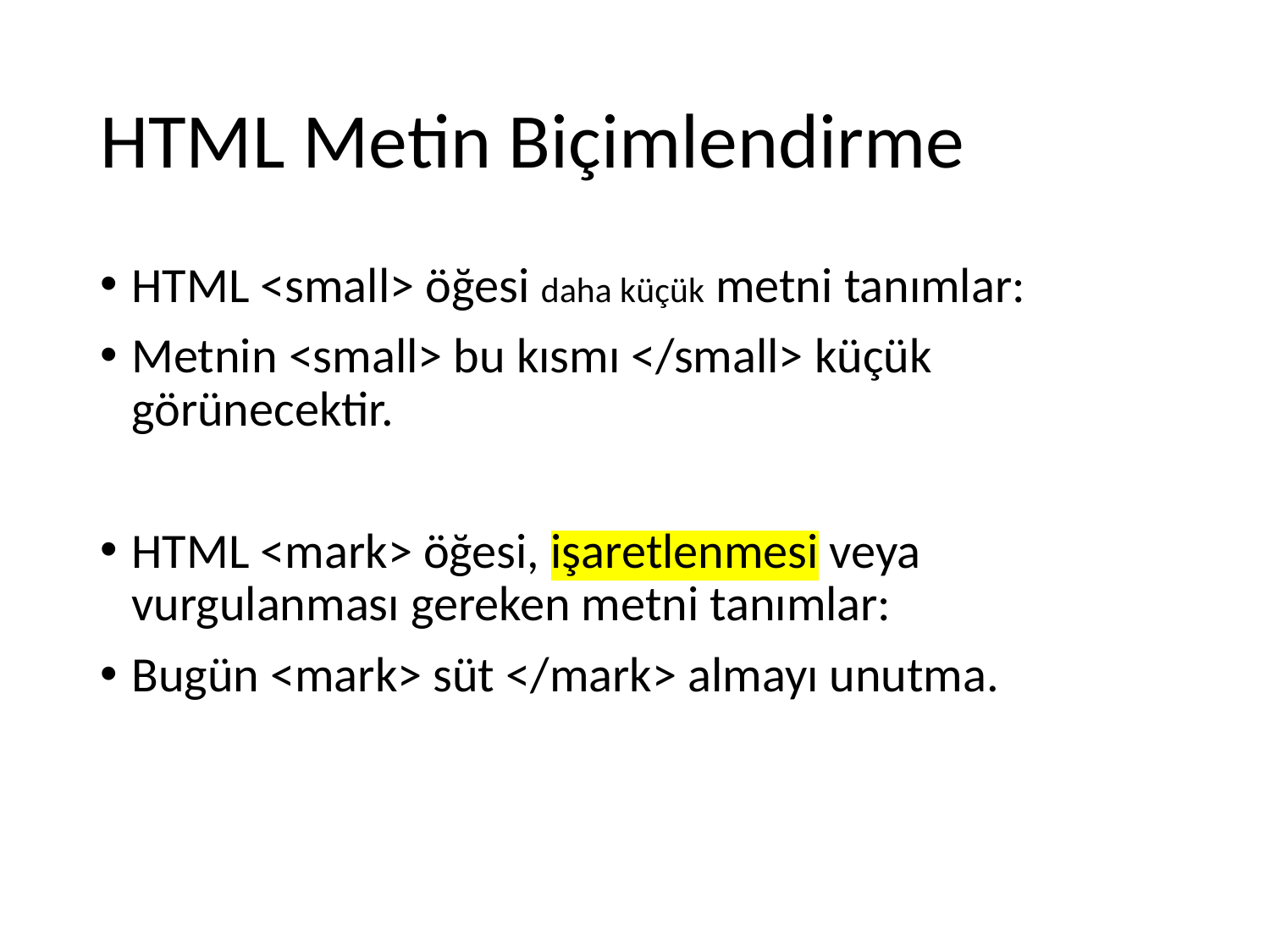

# HTML Metin Biçimlendirme
HTML <small> öğesi daha küçük metni tanımlar:
Metnin <small> bu kısmı </small> küçük görünecektir.

HTML <mark> öğesi, işaretlenmesi veya vurgulanması gereken metni tanımlar:
Bugün <mark> süt </mark> almayı unutma.